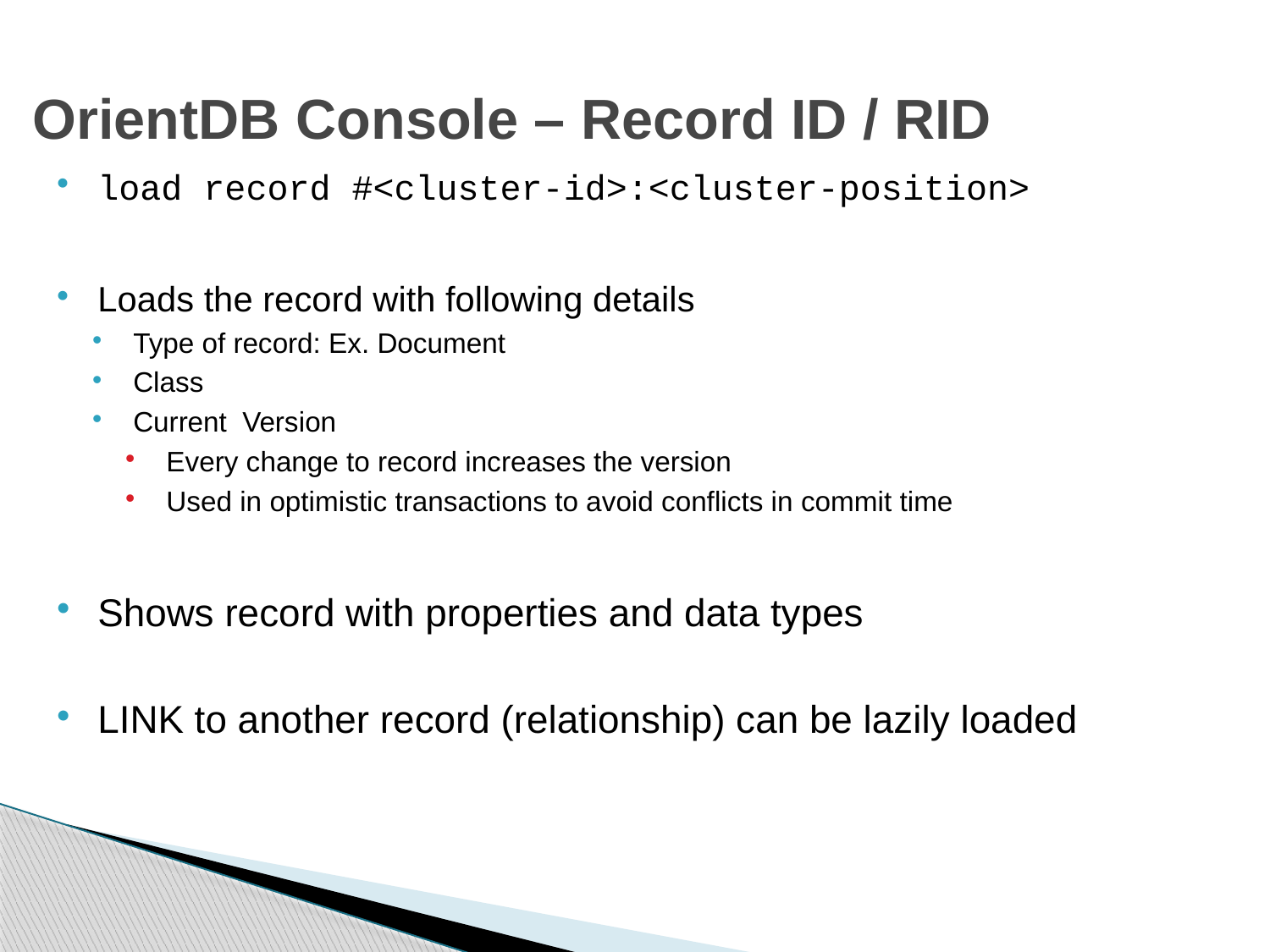

OrientDB Console – Record ID / RID
load record #<cluster-id>:<cluster-position>

Loads the record with following details
Type of record: Ex. Document
Class
Current  Version
Every change to record increases the version
Used in optimistic transactions to avoid conflicts in commit time

Shows record with properties and data types

LINK to another record (relationship) can be lazily loaded